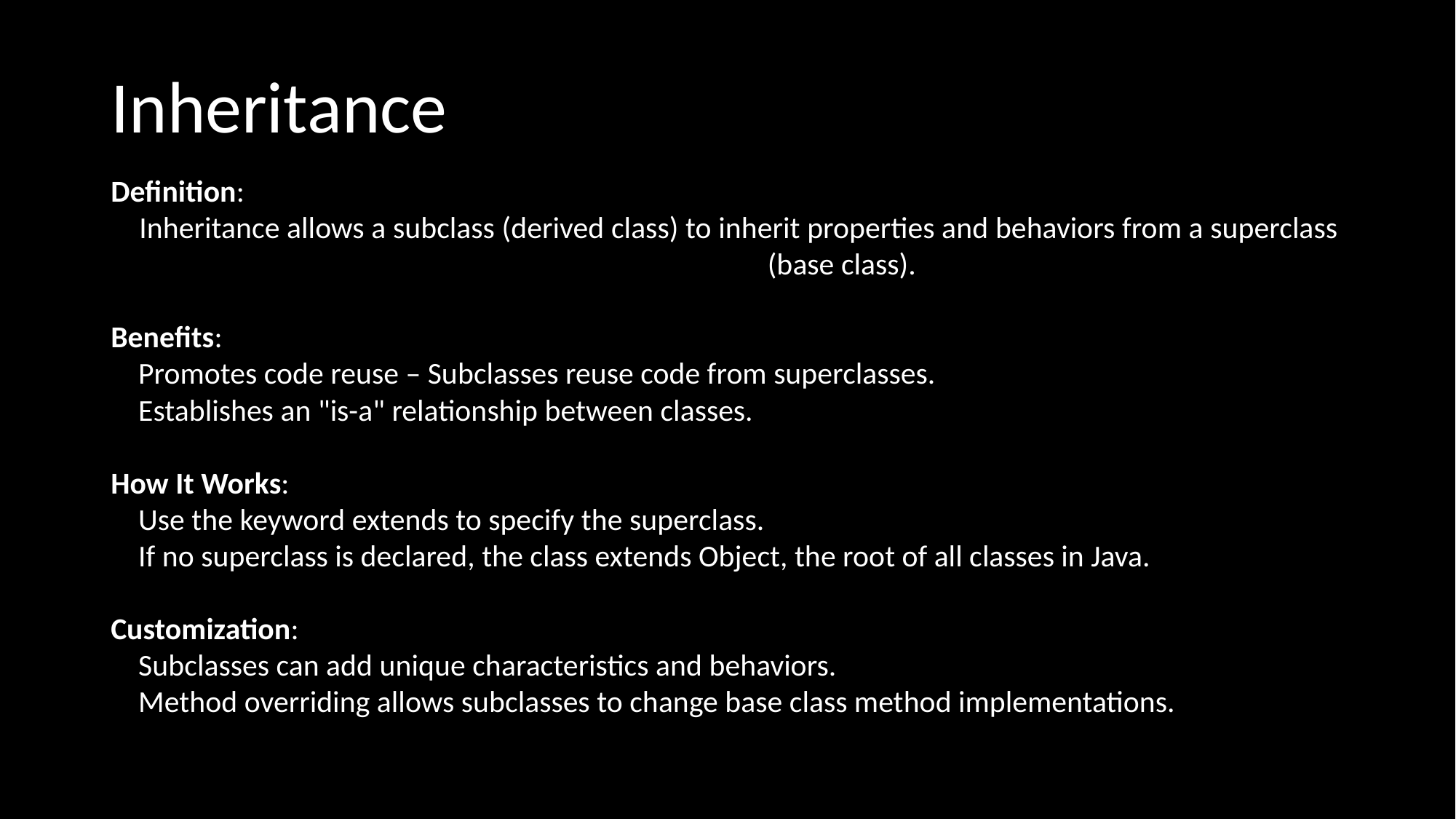

# Inheritance
Definition:
    Inheritance allows a subclass (derived class) to inherit properties and behaviors from a superclass                                                                                                  (base class).

Benefits:
    Promotes code reuse – Subclasses reuse code from superclasses.
    Establishes an "is-a" relationship between classes.

How It Works:
    Use the keyword extends to specify the superclass.
    If no superclass is declared, the class extends Object, the root of all classes in Java.

Customization:
    Subclasses can add unique characteristics and behaviors.
    Method overriding allows subclasses to change base class method implementations.